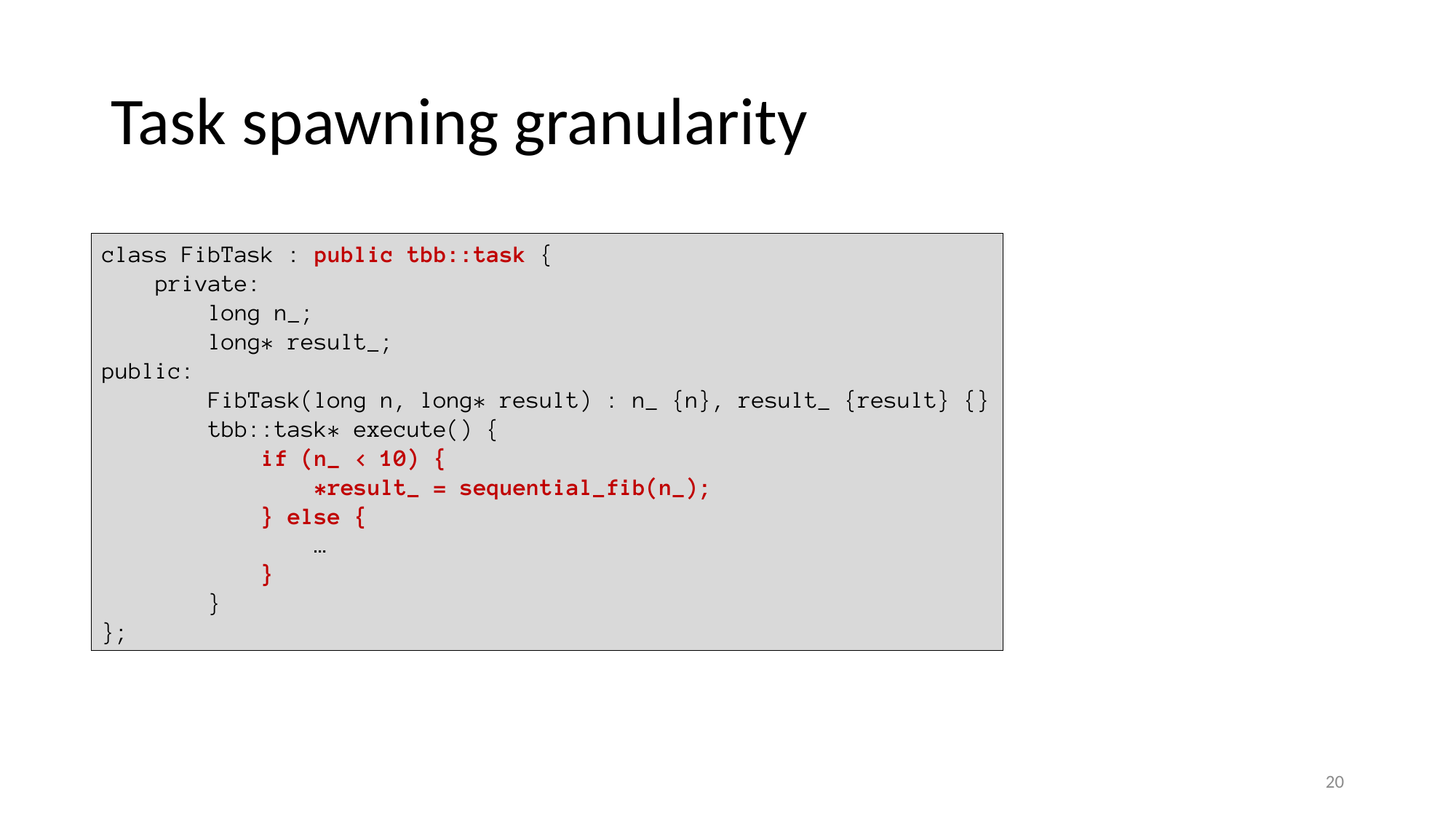

# Task spawning granularity
class FibTask : public tbb::task {
    private:
        long n_;
        long* result_;
public:
        FibTask(long n, long* result) : n_ {n}, result_ {result} {}
        tbb::task* execute() {
            if (n_ < 10) {
                *result_ = sequential_fib(n_);
            } else {
                …
            }
        }
};
20